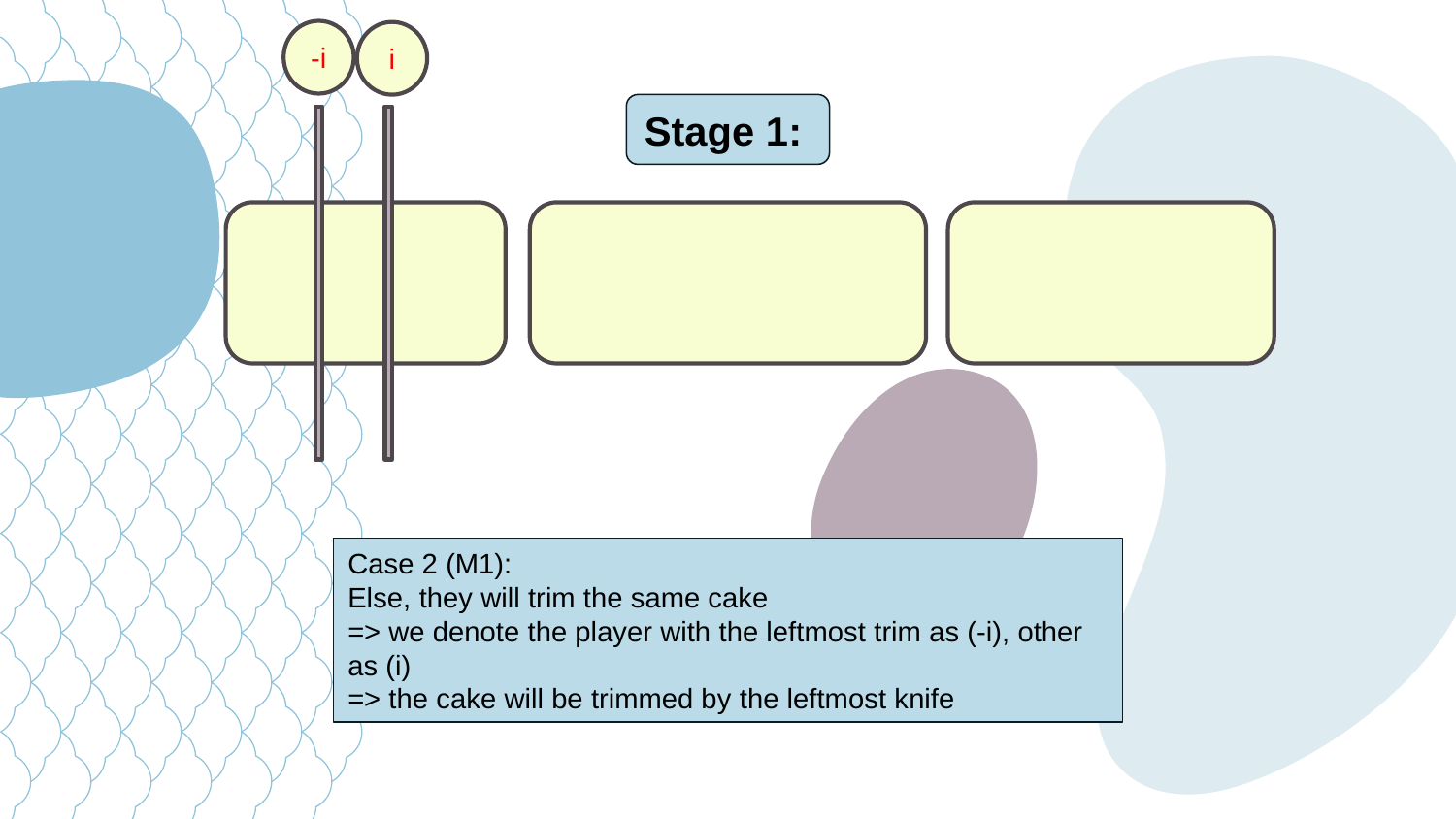

-i
i
Stage 1:

Case 2 (M1):
Else, they will trim the same cake
=> we denote the player with the leftmost trim as (-i), other as (i)
=> the cake will be trimmed by the leftmost knife